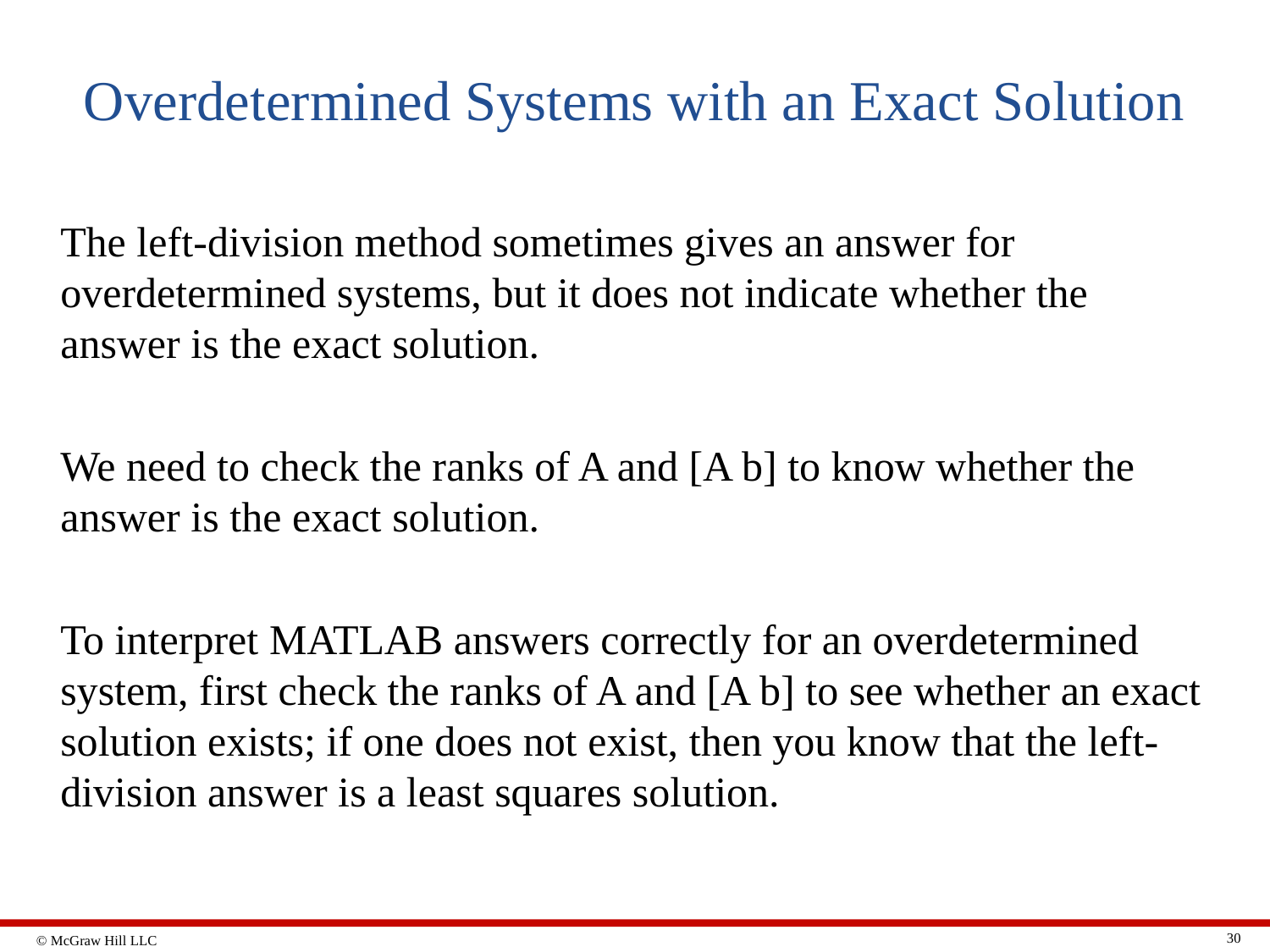

# Overdetermined Systems with an Exact Solution
The left-division method sometimes gives an answer for overdetermined systems, but it does not indicate whether the answer is the exact solution.

We need to check the ranks of A and [A b] to know whether the answer is the exact solution.

To interpret MATLAB answers correctly for an overdetermined system, first check the ranks of A and [A b] to see whether an exact solution exists; if one does not exist, then you know that the left-division answer is a least squares solution.
30